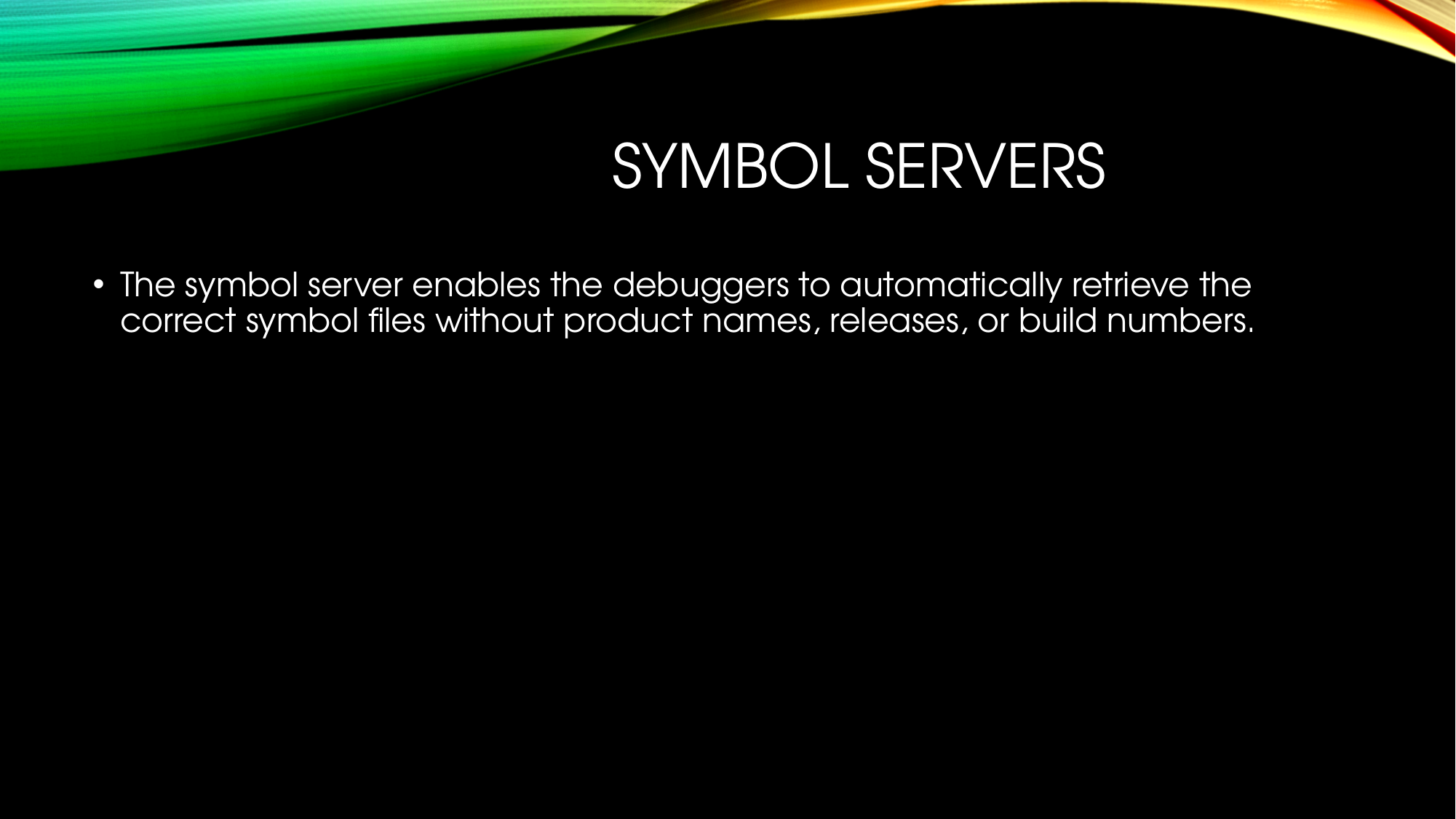

# Symbol servers
The symbol server enables the debuggers to automatically retrieve the correct symbol files without product names, releases, or build numbers.